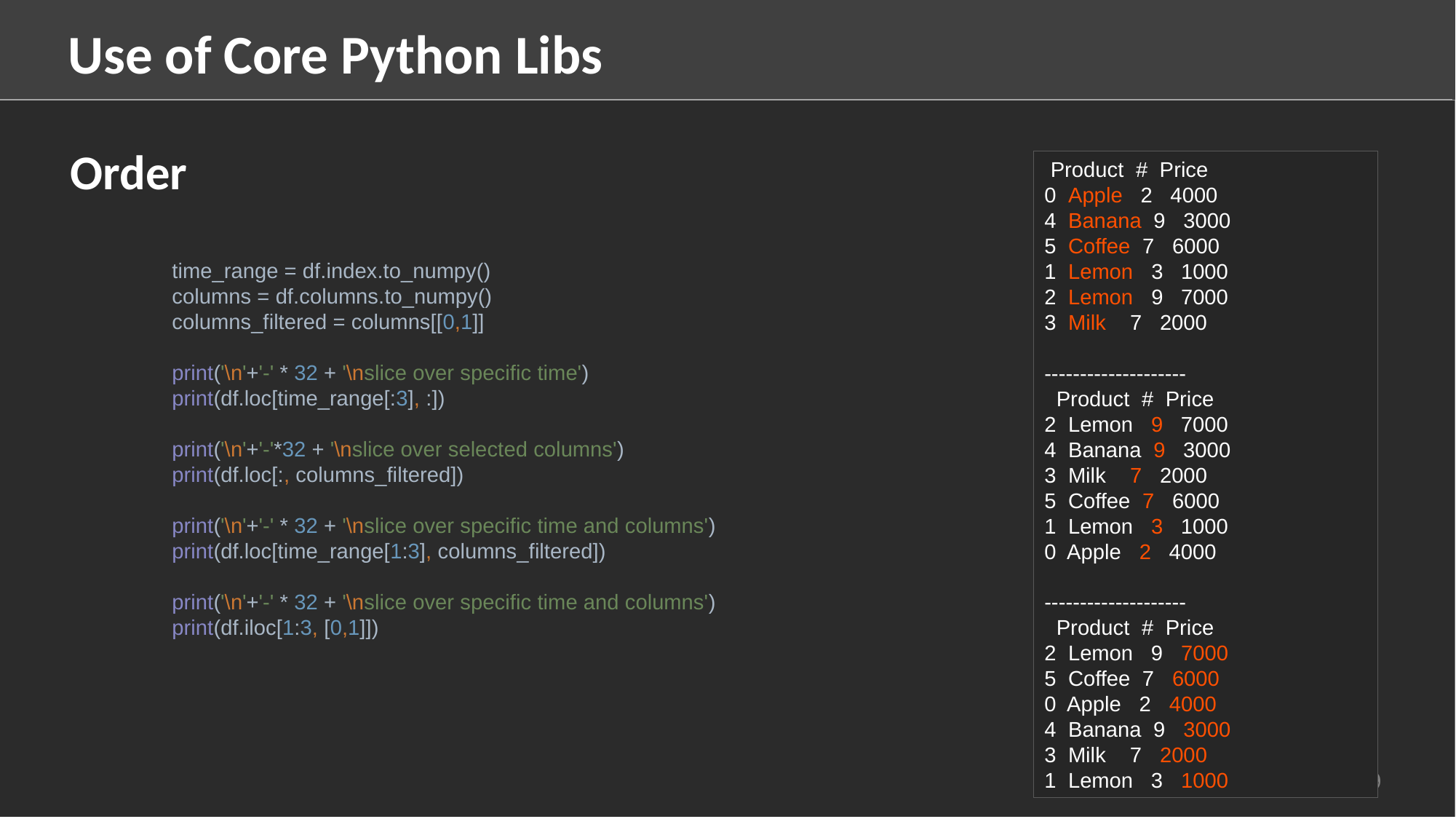

Use of Core Python Libs
Order
 Product  #  Price
0  Apple   2   4000
4  Banana  9   3000
5  Coffee  7   6000
1  Lemon   3   1000
2  Lemon   9   7000
3  Milk    7   2000

--------------------
  Product  #  Price
2  Lemon   9   7000
4  Banana  9   3000
3  Milk    7   2000
5  Coffee  7   6000
1  Lemon   3   1000
0  Apple   2   4000

--------------------
  Product  #  Price
2  Lemon   9   7000
5  Coffee  7   6000
0  Apple   2   4000
4  Banana  9   3000
3  Milk    7   2000
1  Lemon   3   1000
time_range = df.index.to_numpy()
columns = df.columns.to_numpy()
columns_filtered = columns[[0,1]]
print('\n'+'-' * 32 + '\nslice over specific time')
print(df.loc[time_range[:3], :])
print('\n'+'-'*32 + '\nslice over selected columns')
print(df.loc[:, columns_filtered])
print('\n'+'-' * 32 + '\nslice over specific time and columns')
print(df.loc[time_range[1:3], columns_filtered])
print('\n'+'-' * 32 + '\nslice over specific time and columns')
print(df.iloc[1:3, [0,1]])